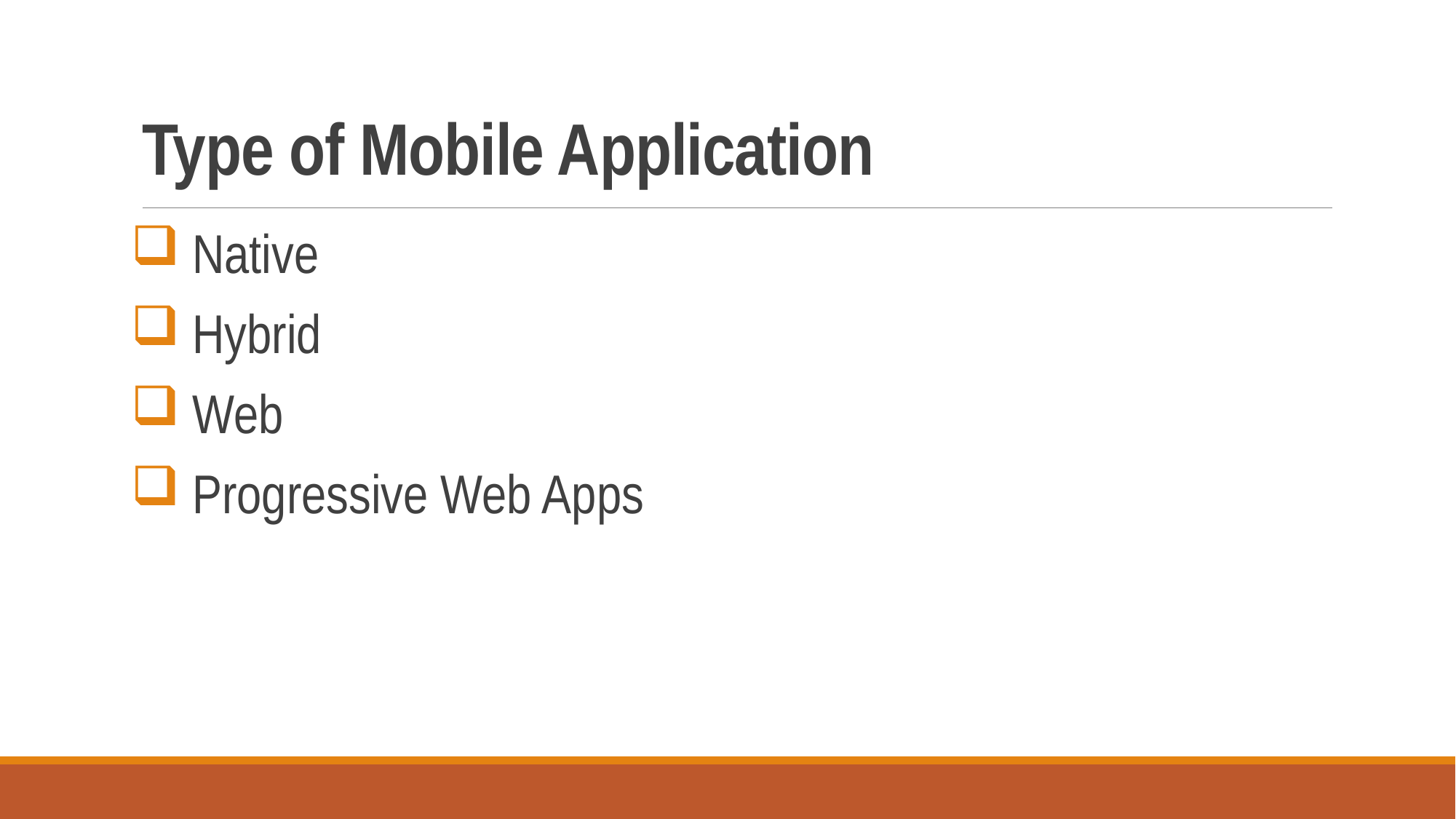

# Type of Mobile Application
 Native
 Hybrid
 Web
 Progressive Web Apps